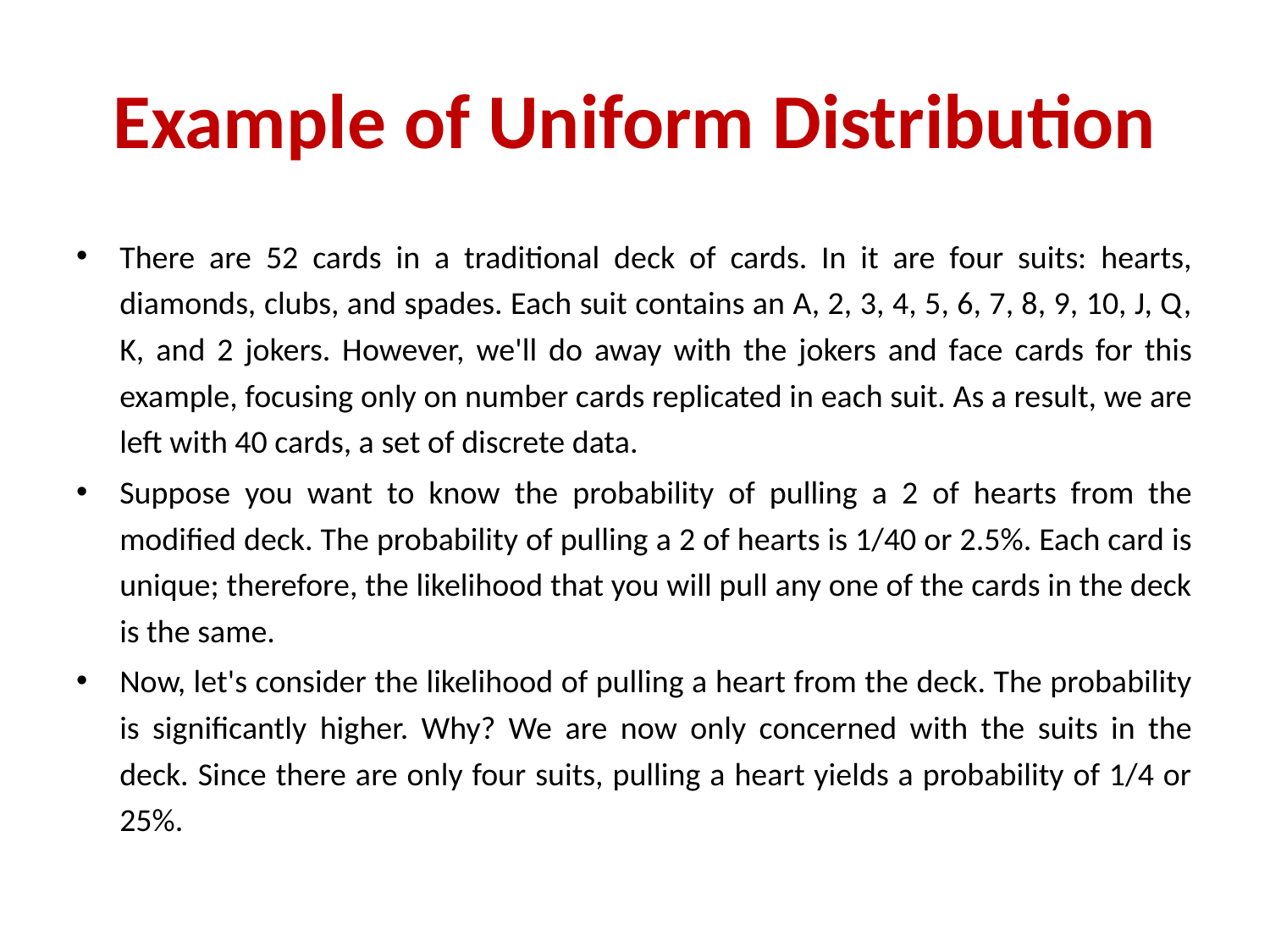

# Example of Uniform Distribution
There are 52 cards in a traditional deck of cards. In it are four suits: hearts, diamonds, clubs, and spades. Each suit contains an A, 2, 3, 4, 5, 6, 7, 8, 9, 10, J, Q, K, and 2 jokers. However, we'll do away with the jokers and face cards for this example, focusing only on number cards replicated in each suit. As a result, we are left with 40 cards, a set of discrete data.
Suppose you want to know the probability of pulling a 2 of hearts from the modified deck. The probability of pulling a 2 of hearts is 1/40 or 2.5%. Each card is unique; therefore, the likelihood that you will pull any one of the cards in the deck is the same.
Now, let's consider the likelihood of pulling a heart from the deck. The probability is significantly higher. Why? We are now only concerned with the suits in the deck. Since there are only four suits, pulling a heart yields a probability of 1/4 or 25%.